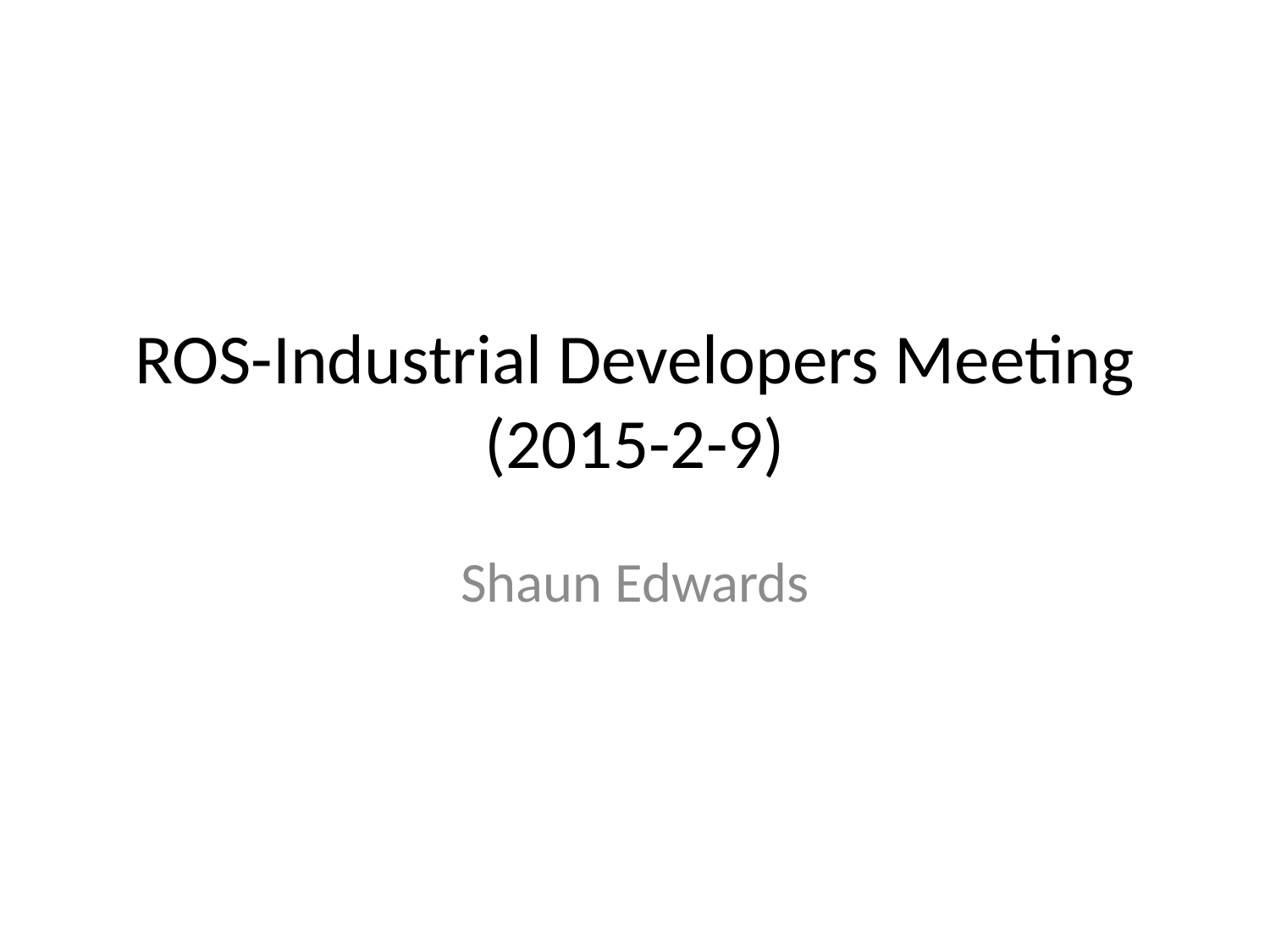

# ROS-Industrial Developers Meeting (2015-2-9)
Shaun Edwards